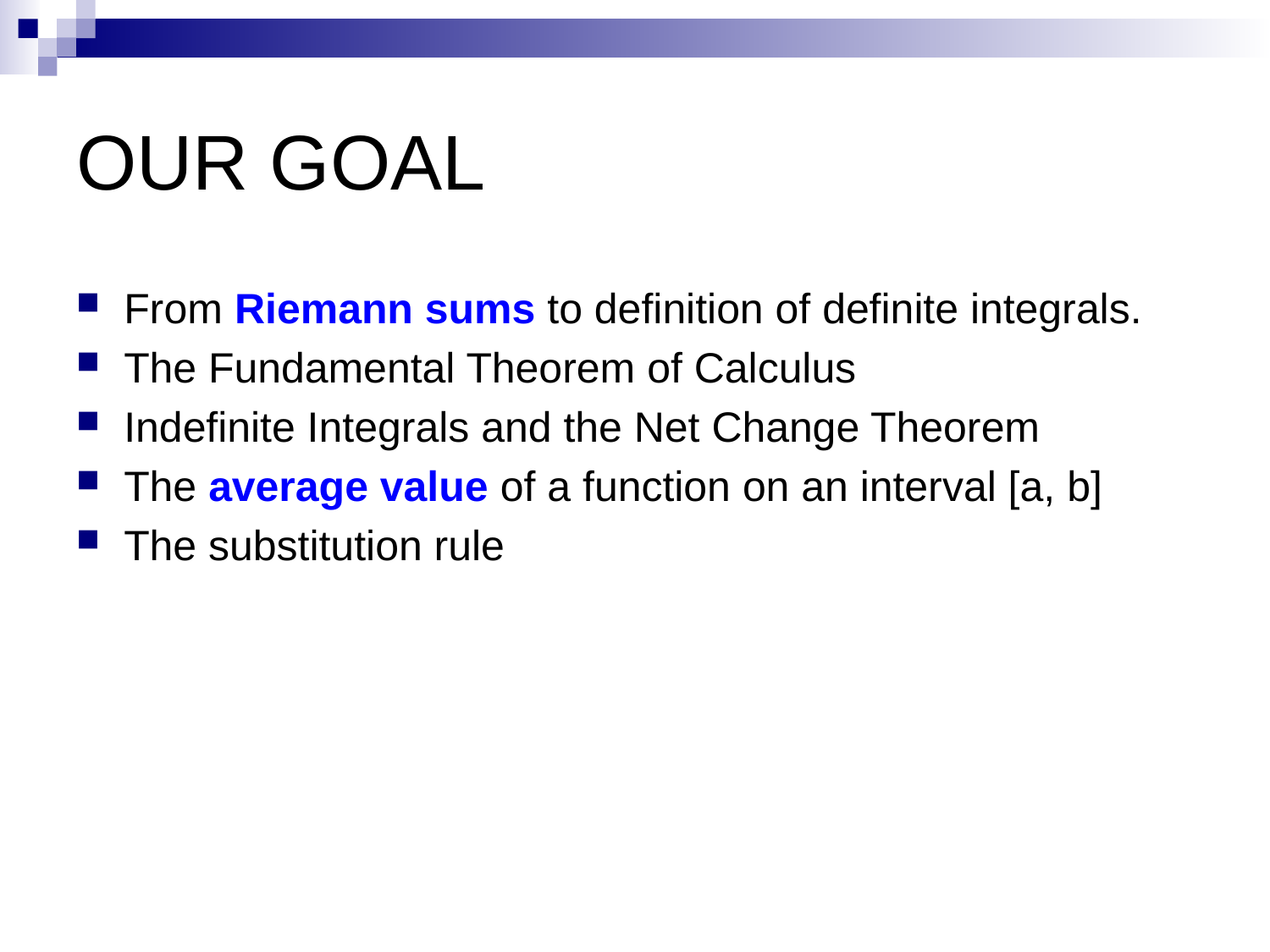

# OUR GOAL
From Riemann sums to definition of definite integrals.
The Fundamental Theorem of Calculus
Indefinite Integrals and the Net Change Theorem
The average value of a function on an interval [a, b]
The substitution rule